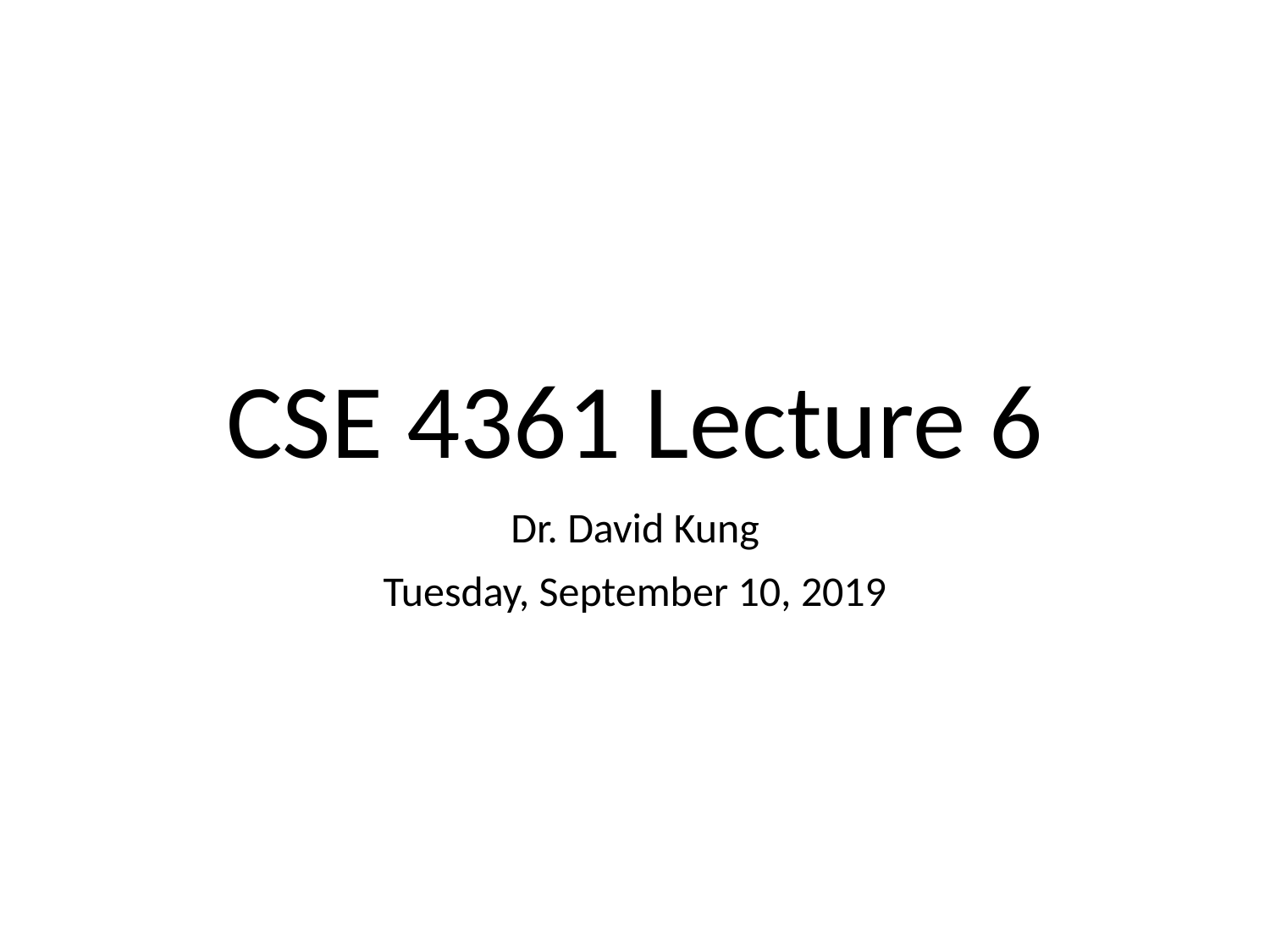

# CSE 4361 Lecture 6
Dr. David Kung
Tuesday, September 10, 2019